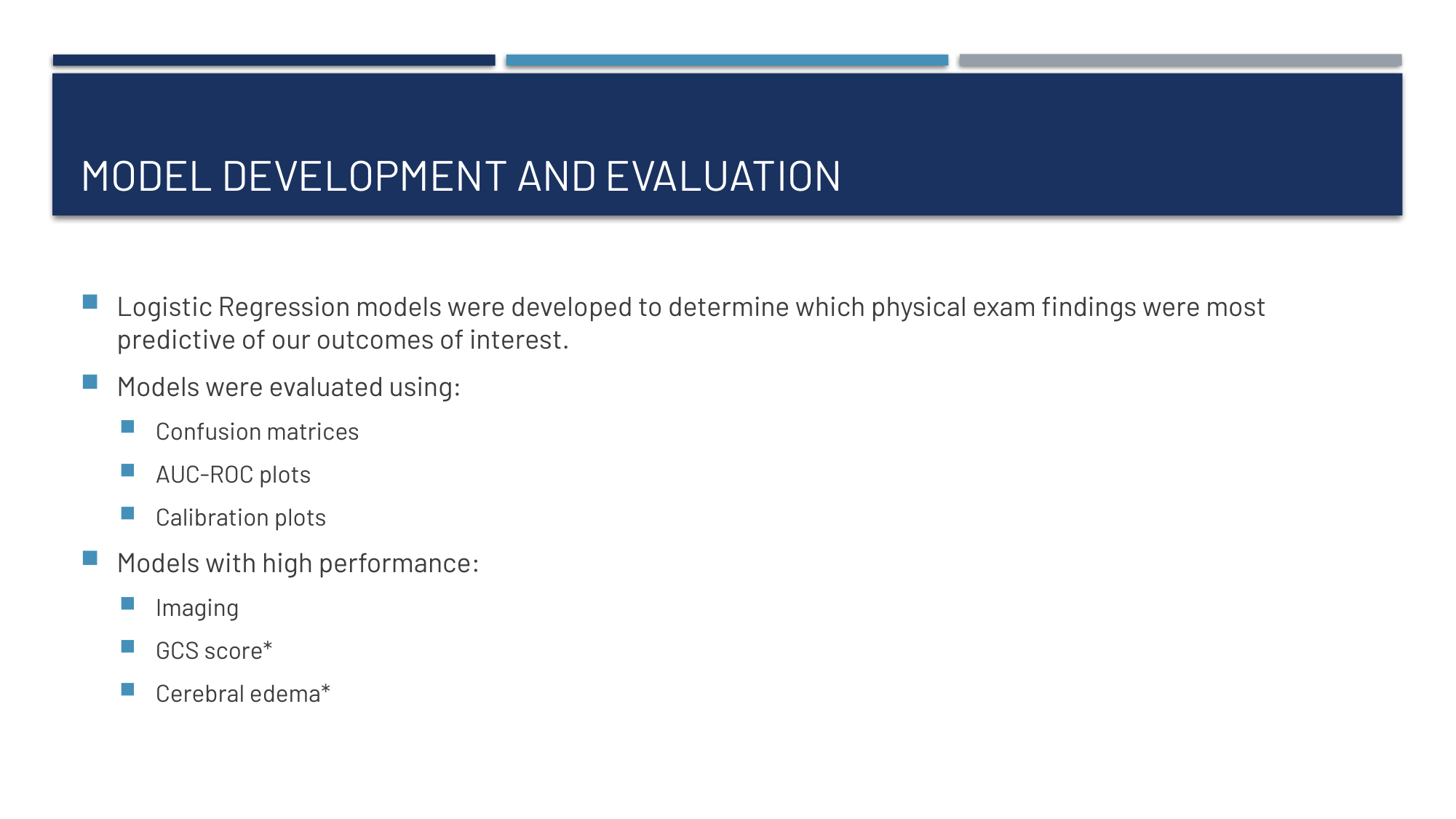

# Model Development and Evaluation
Logistic Regression models were developed to determine which physical exam findings were most predictive of our outcomes of interest.
Models were evaluated using:
Confusion matrices
AUC-ROC plots
Calibration plots
Models with high performance:
Imaging
GCS score*
Cerebral edema*